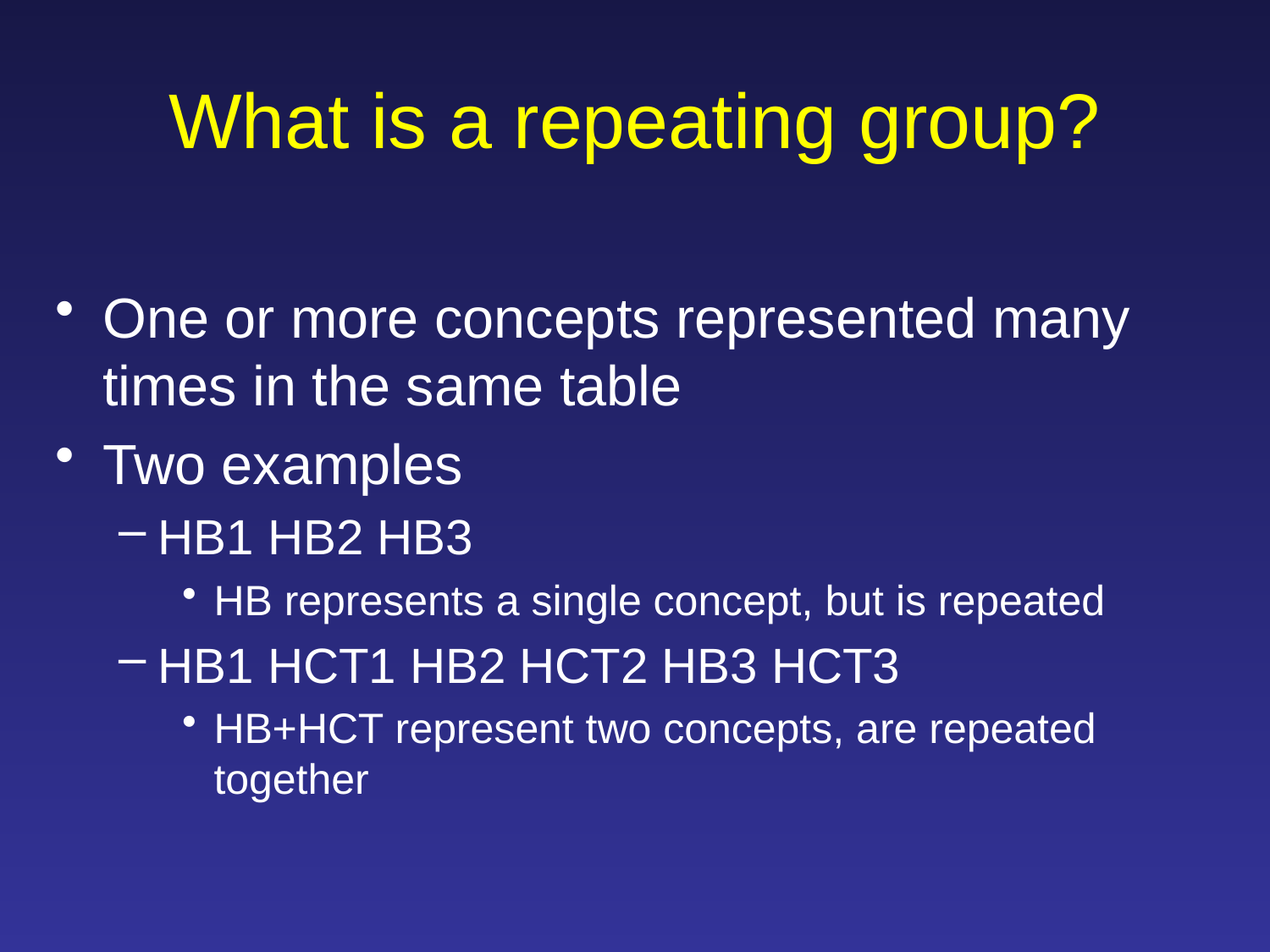

# What is a repeating group?
One or more concepts represented many times in the same table
Two examples
HB1 HB2 HB3
HB represents a single concept, but is repeated
HB1 HCT1 HB2 HCT2 HB3 HCT3
HB+HCT represent two concepts, are repeated together